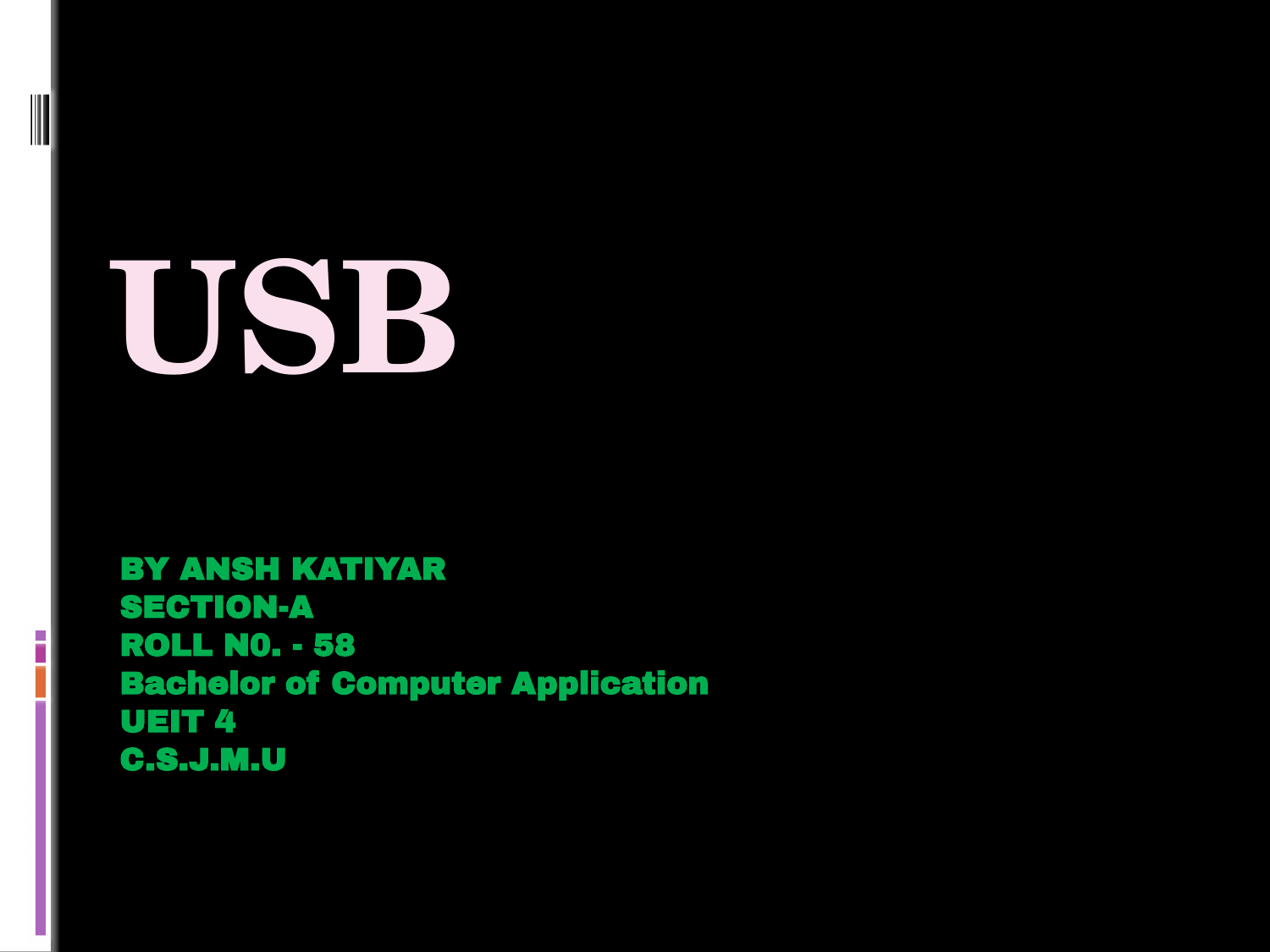

# USB
BY ANSH KATIYAR
SECTION-A
ROLL N0. - 58
Bachelor of Computer Application
UEIT 4
C.S.J.M.U